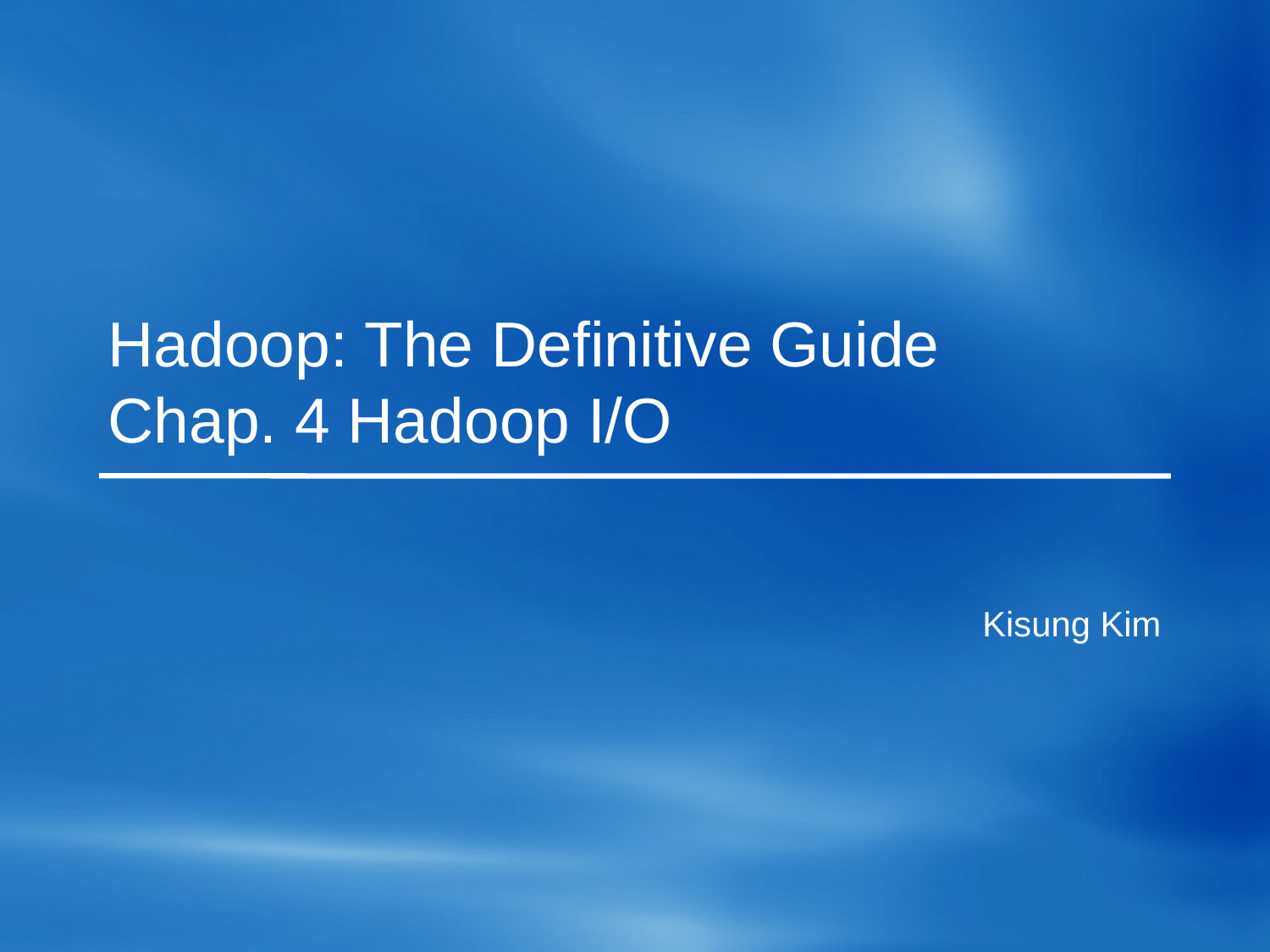

# Hadoop: The Definitive Guide Chap. 4 Hadoop I/O

Kisung Kim